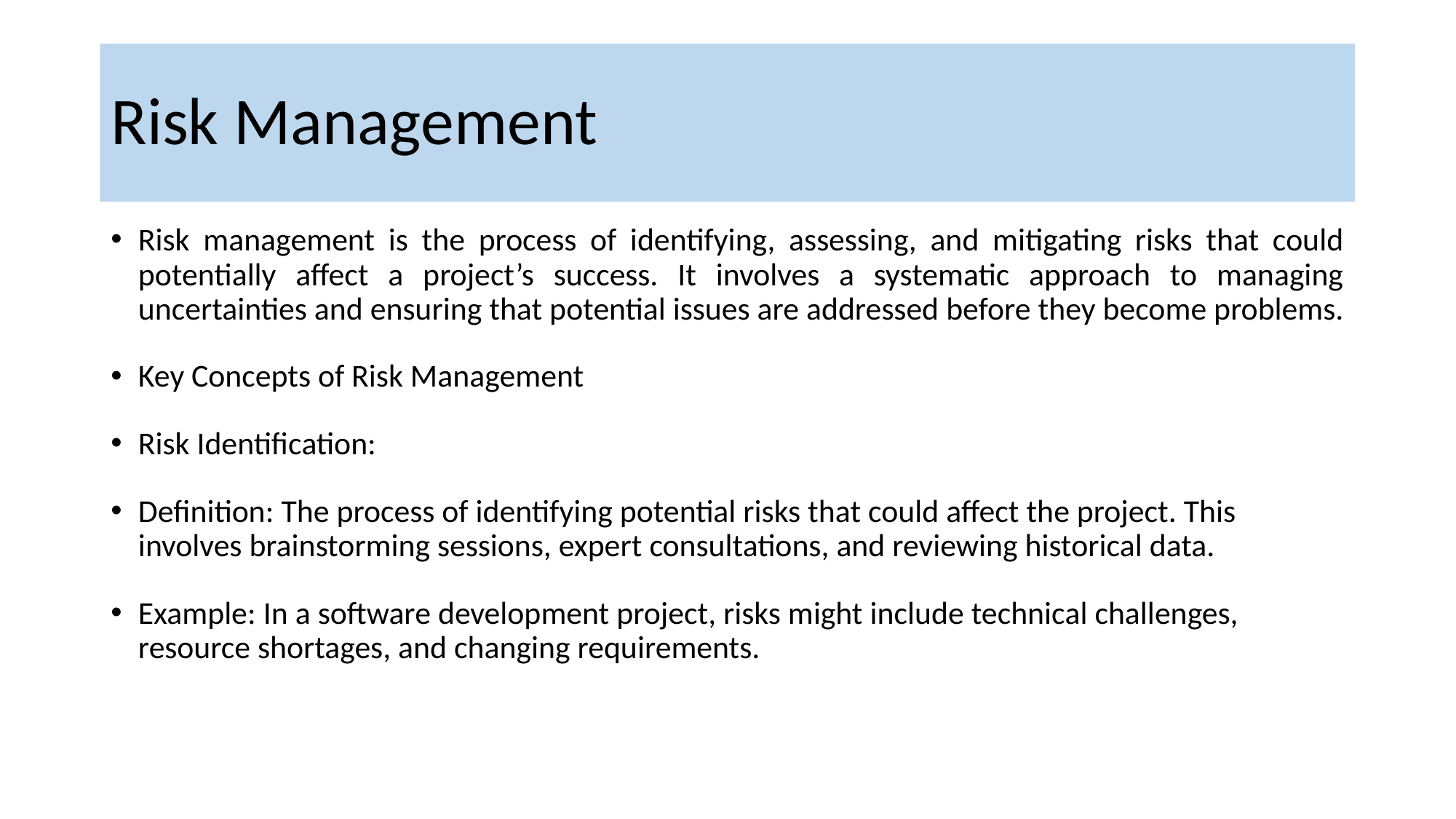

# Risk Management
Risk management is the process of identifying, assessing, and mitigating risks that could potentially affect a project’s success. It involves a systematic approach to managing uncertainties and ensuring that potential issues are addressed before they become problems.
Key Concepts of Risk Management
Risk Identification:
Definition: The process of identifying potential risks that could affect the project. This involves brainstorming sessions, expert consultations, and reviewing historical data.
Example: In a software development project, risks might include technical challenges, resource shortages, and changing requirements.